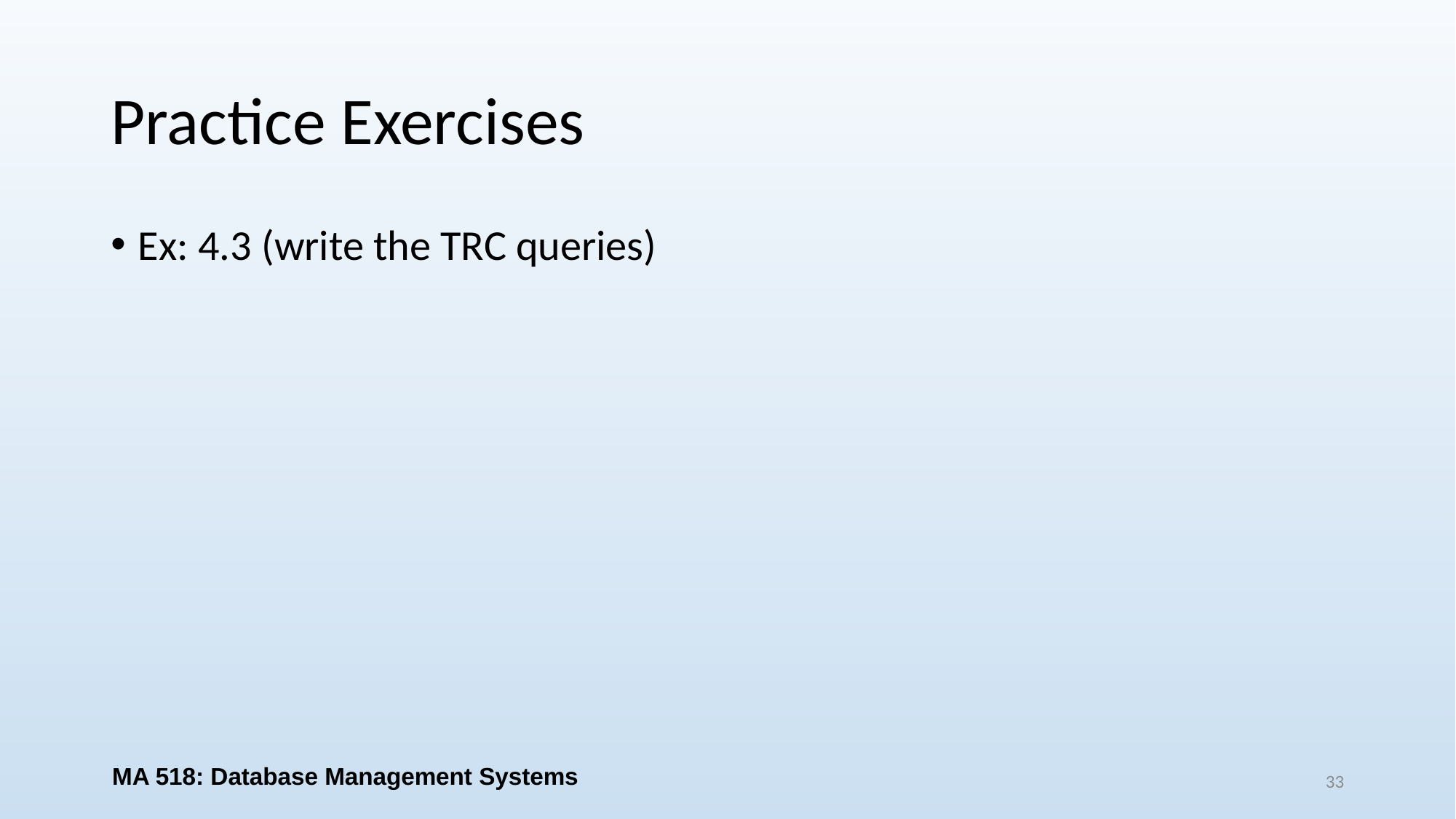

# Practice Exercises
Ex: 4.3 (write the TRC queries)
MA 518: Database Management Systems
33